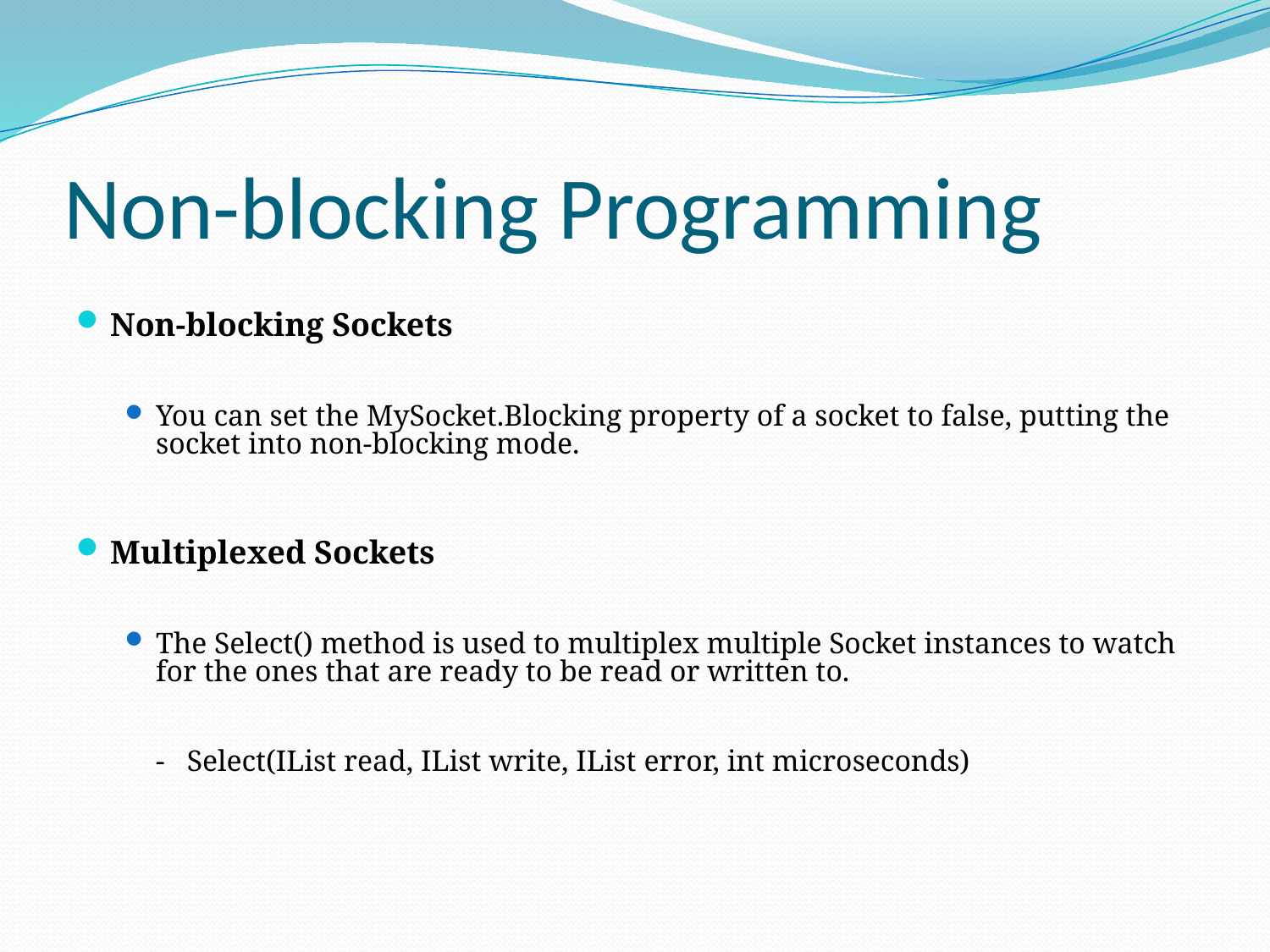

# Non-blocking Programming

Non-blocking Sockets

You can set the MySocket.Blocking property of a socket to false, putting the socket into non-blocking mode.

Multiplexed Sockets

The Select() method is used to multiplex multiple Socket instances to watch for the ones that are ready to be read or written to.

		-   Select(IList read, IList write, IList error, int microseconds)